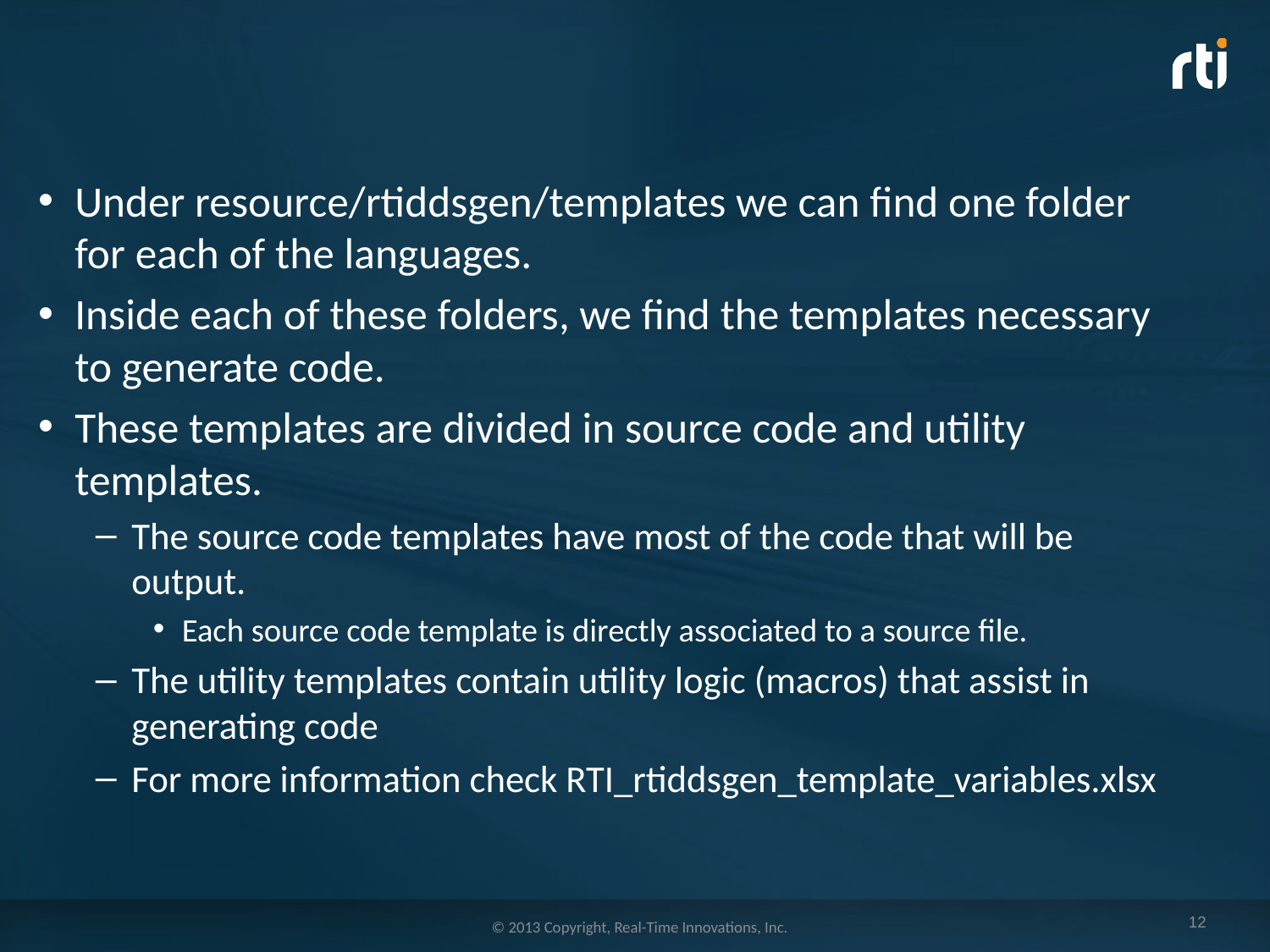

# Template Location and Organization
Under resource/rtiddsgen/templates we can find one folder for each of the languages.
Inside each of these folders, we find the templates necessary to generate code.
These templates are divided in source code and utility templates.
The source code templates have most of the code that will be output.
Each source code template is directly associated to a source file.
The utility templates contain utility logic (macros) that assist in generating code
For more information check RTI_rtiddsgen_template_variables.xlsx

12